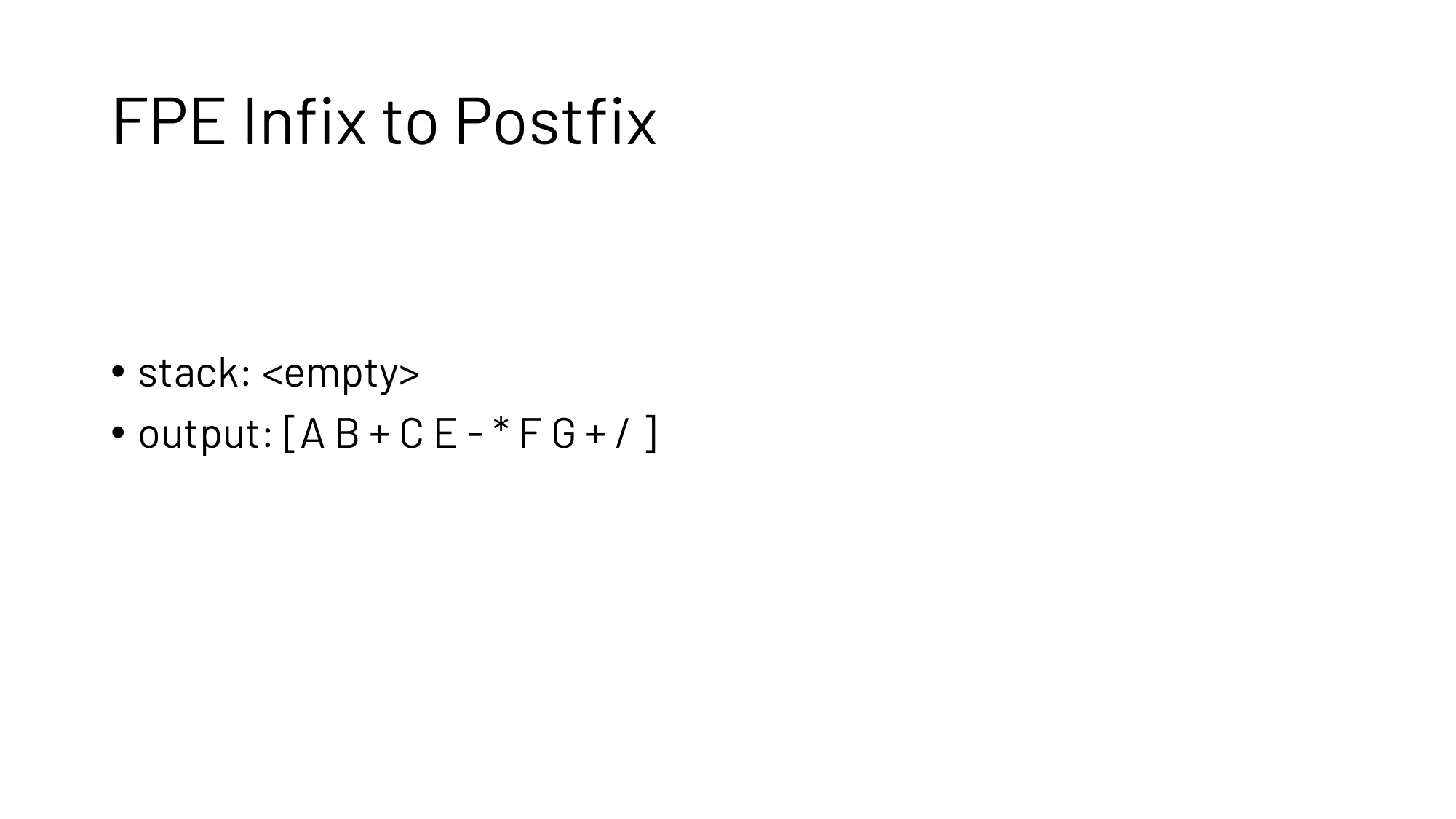

# FPE Infix to Postfix

stack: <empty>
output: [A B + C E - * F G + / ]